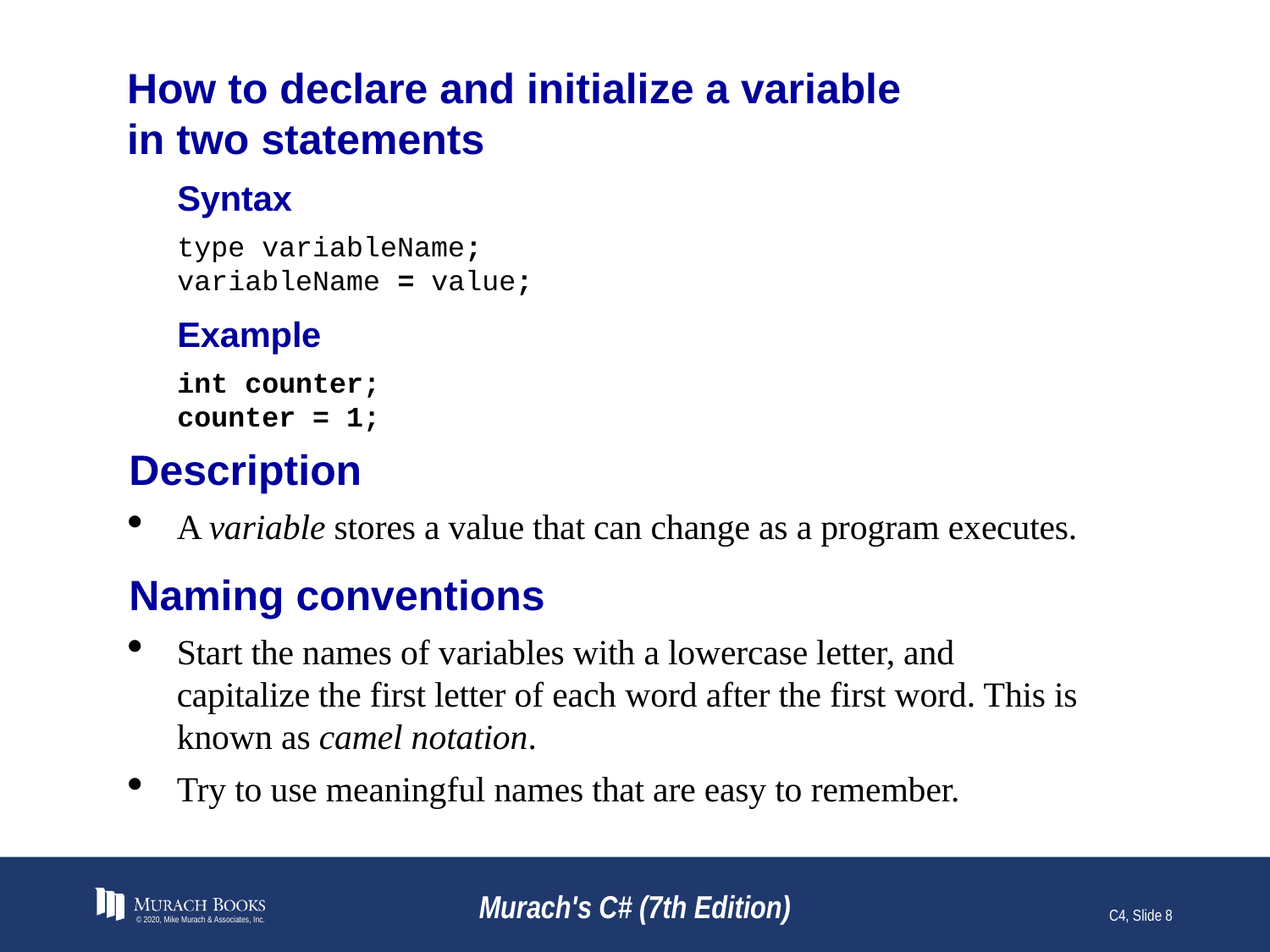

# How to declare and initialize a variable in two statements
Syntax
type variableName;
variableName = value;
Example
int counter;
counter = 1;
Description
A variable stores a value that can change as a program executes.
Naming conventions
Start the names of variables with a lowercase letter, and capitalize the first letter of each word after the first word. This is known as camel notation.
Try to use meaningful names that are easy to remember.

© 2020, Mike Murach & Associates, Inc.
Murach's C# (7th Edition)

C4, Slide 8